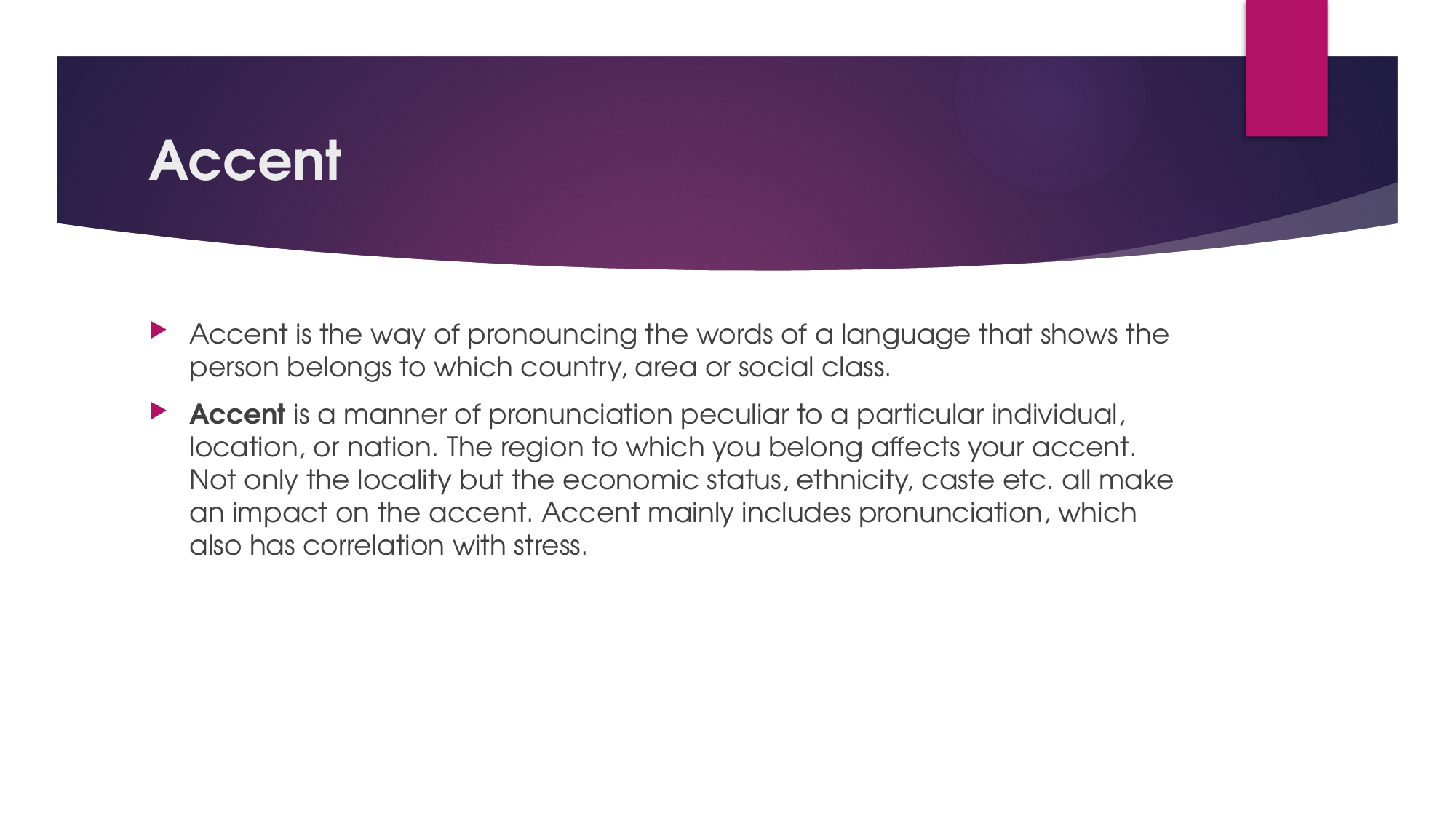

# Accent
Accent is the way of pronouncing the words of a language that shows the person belongs to which country, area or social class.
Accent is a manner of pronunciation peculiar to a particular individual, location, or nation. The region to which you belong affects your accent. Not only the locality but the economic status, ethnicity, caste etc. all make an impact on the accent. Accent mainly includes pronunciation, which also has correlation with stress.